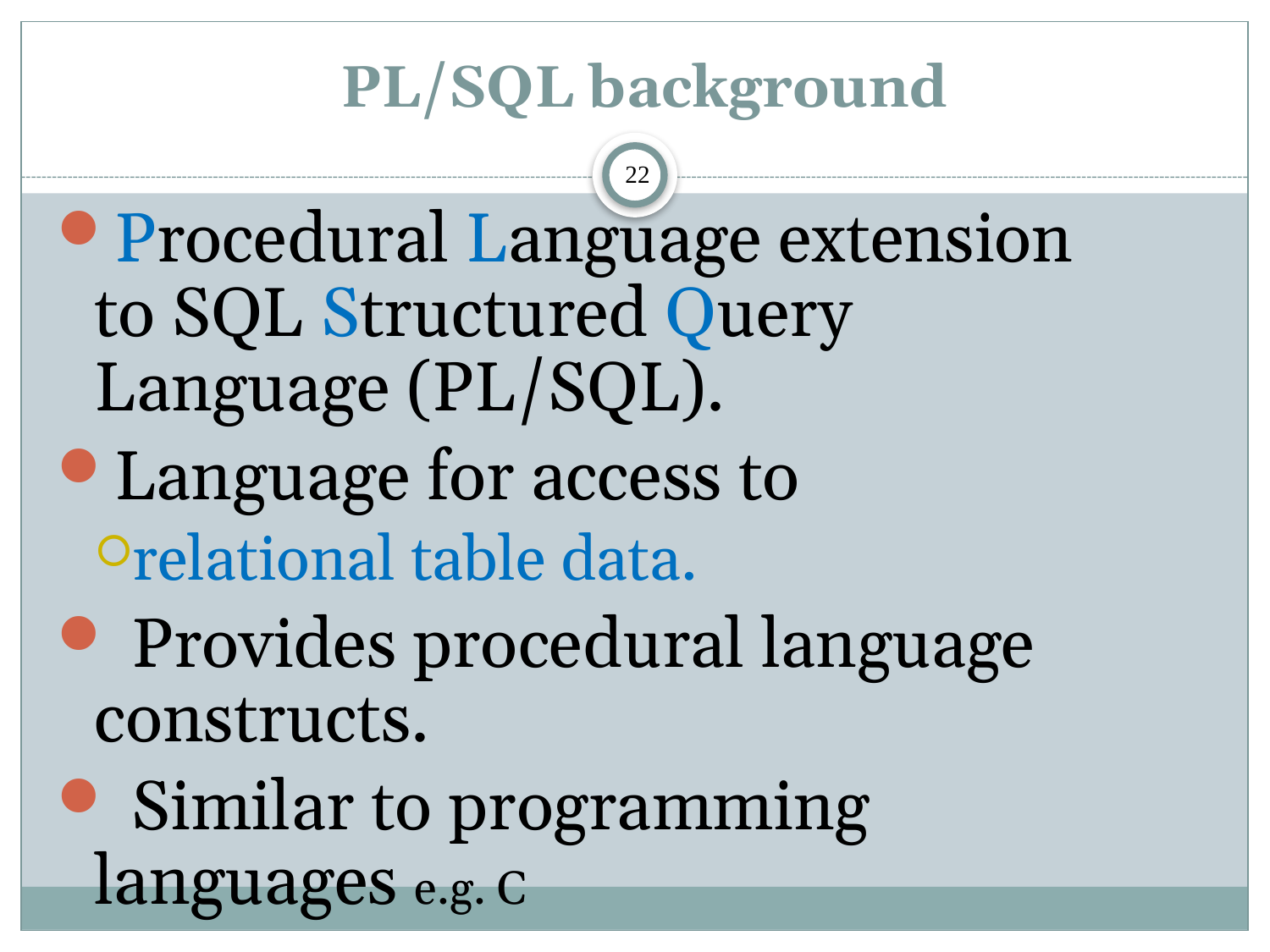

# PL/SQL background
22
Procedural Language extension to SQL Structured Query Language (PL/SQL).
Language for access to
relational table data.
 Provides procedural language constructs.
 Similar to programming languages e.g. C